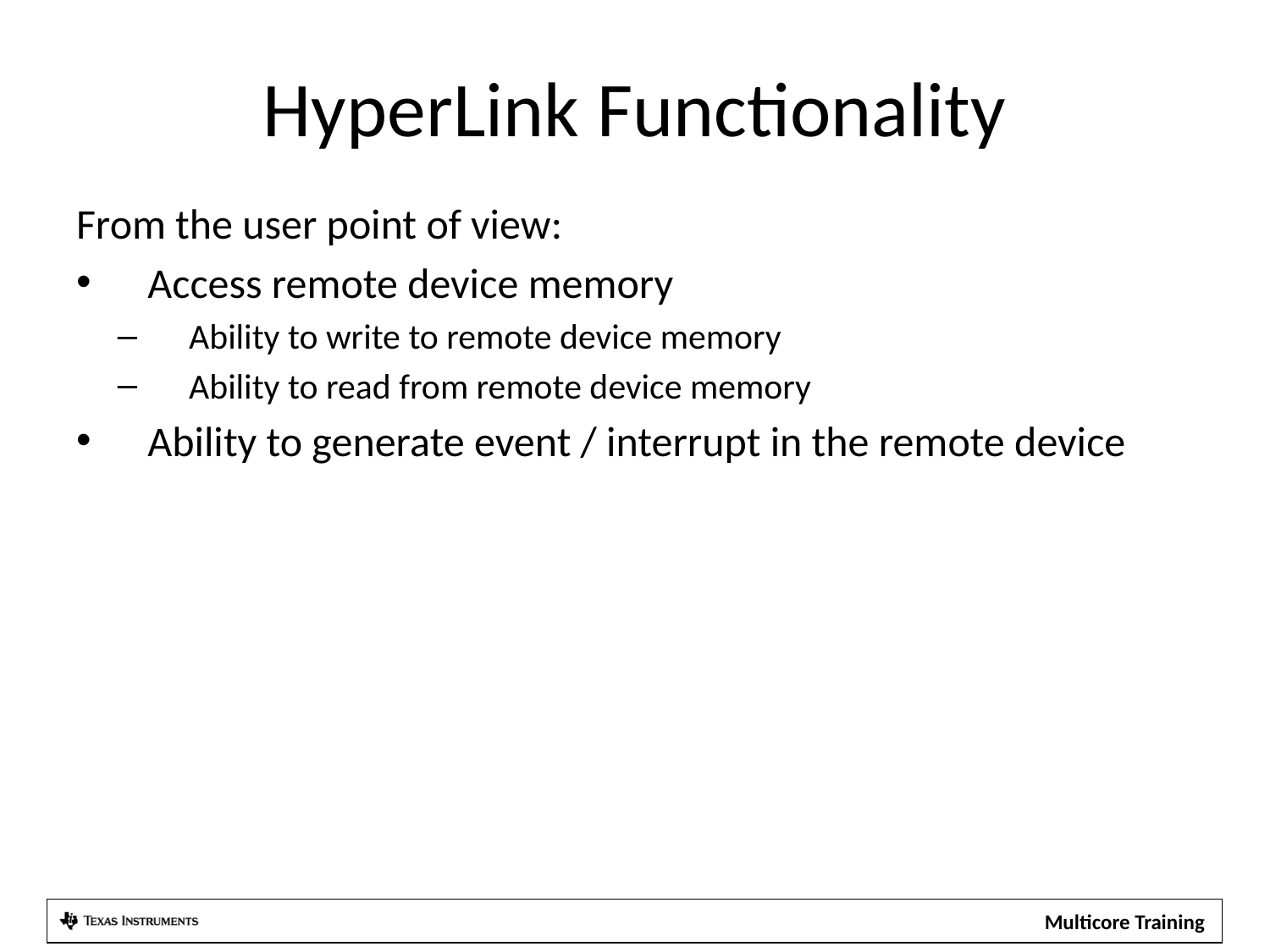

# HyperLink Functionality
From the user point of view:
Access remote device memory
Ability to write to remote device memory
Ability to read from remote device memory
Ability to generate event / interrupt in the remote device